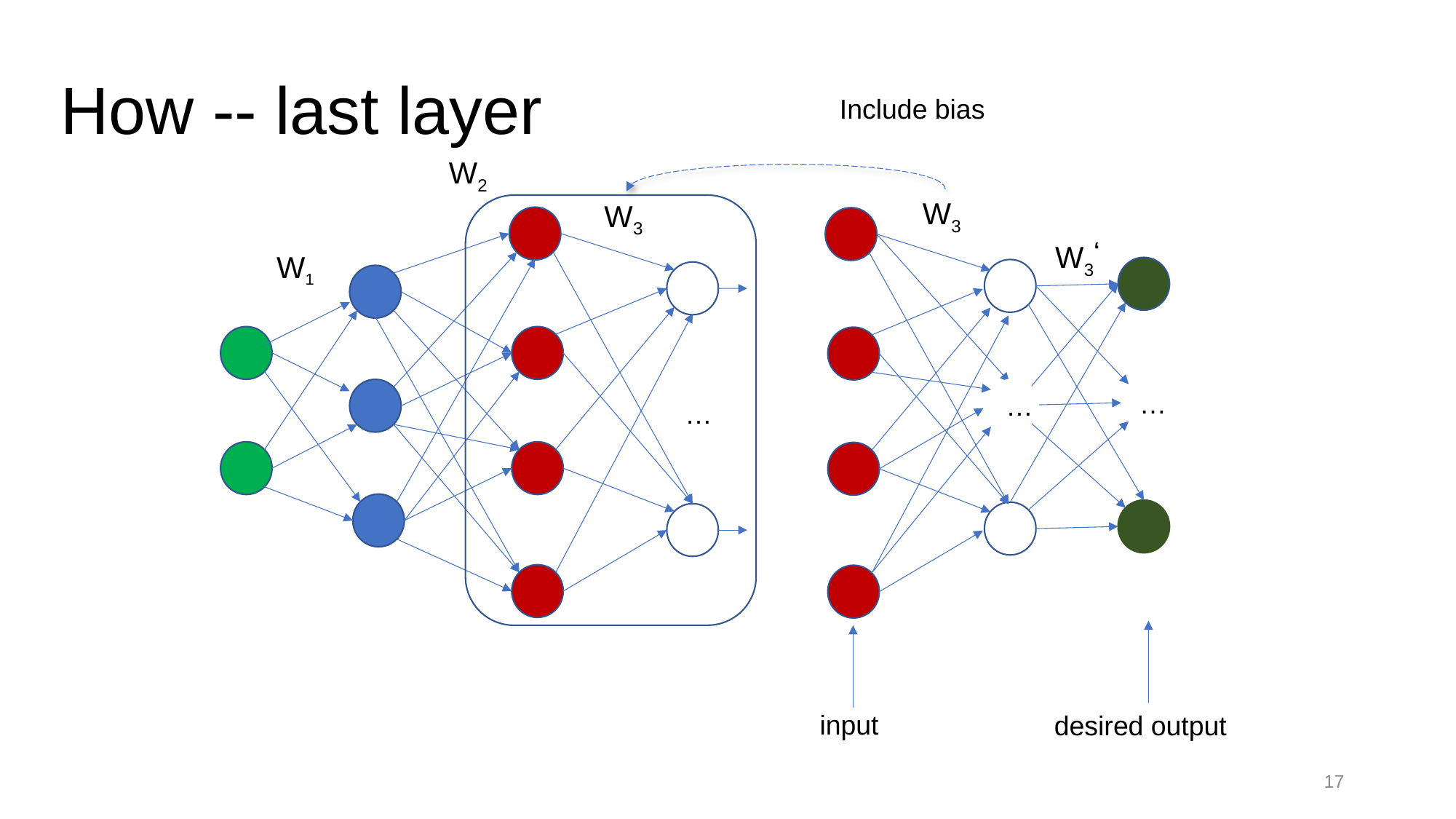

# How -- last layer
Include bias
W2
W3
W3

W3‘
W1

…
…

…

input
desired output
17